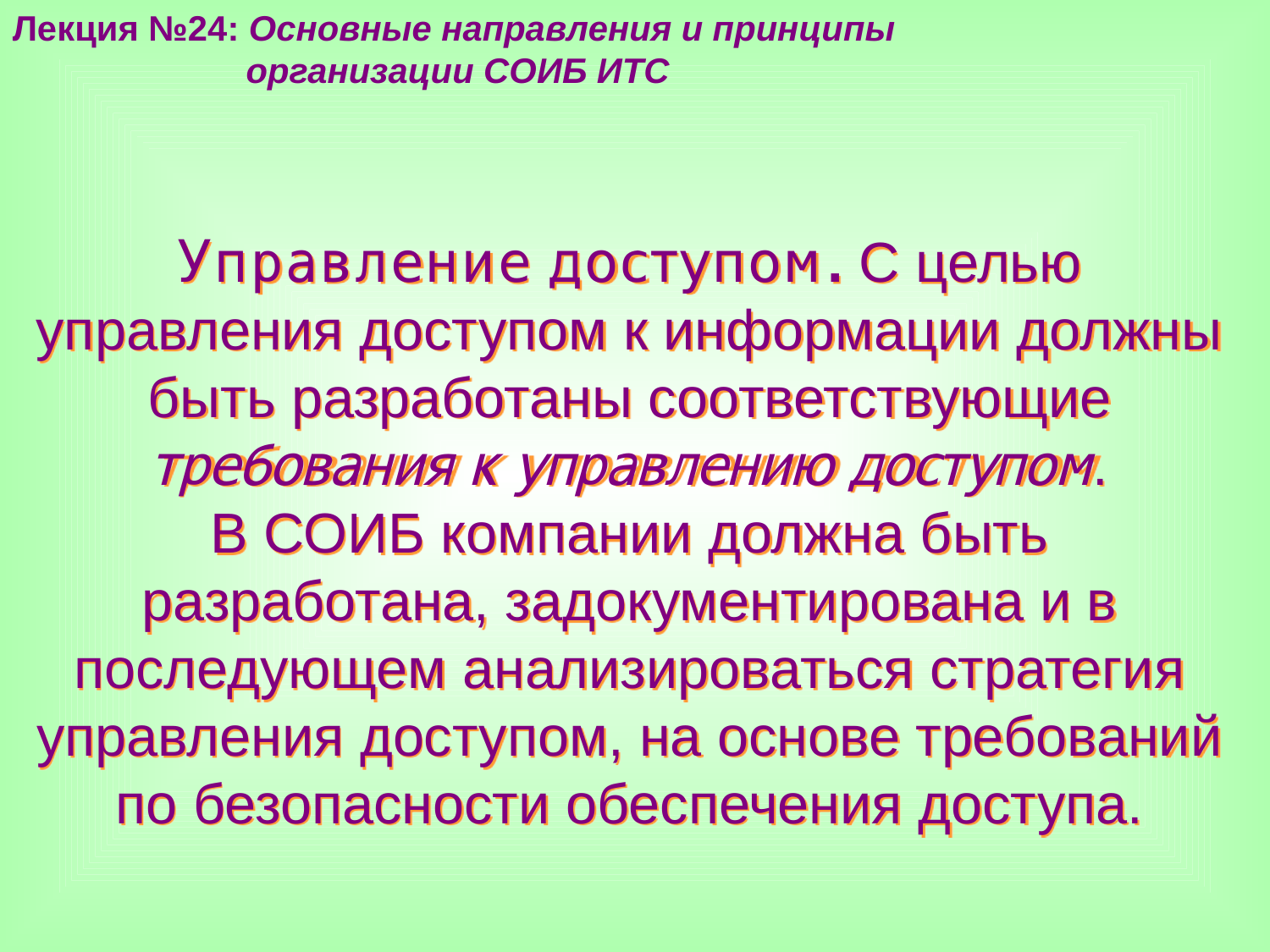

Лекция №24: Основные направления и принципы
                        организации СОИБ ИТС
Управление доступом. С целью управления доступом к информации должны быть разработаны соответствующие требования к управлению доступом.
В СОИБ компании должна быть разработана, задокументирована и в последующем анализироваться стратегия управления доступом, на основе требований по безопасности обеспечения доступа.